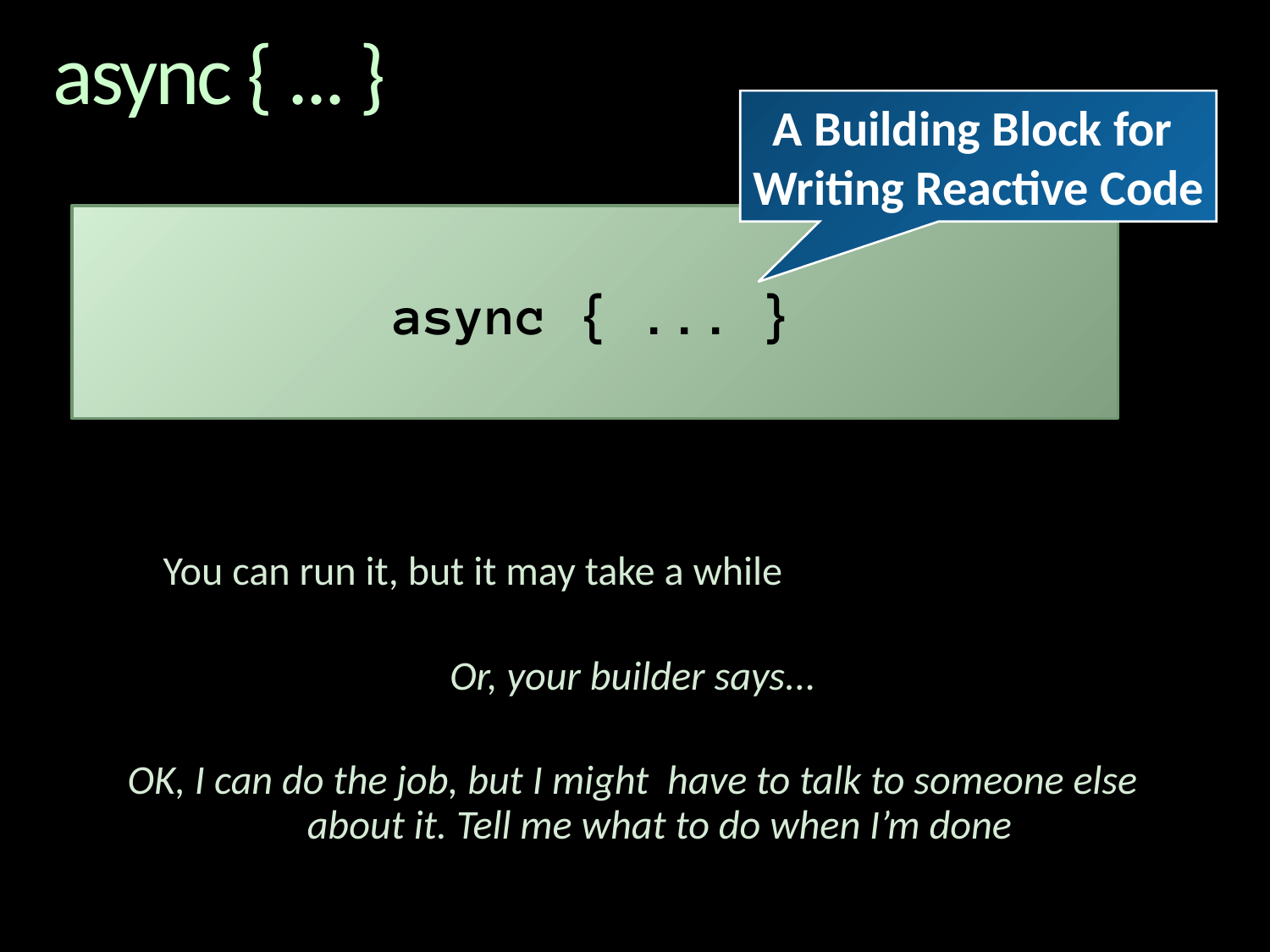

# async { ... }
A Building Block for
Writing Reactive Code

async { ... }

   		You can run it, but it may take a while

Or, your builder says...

OK, I can do the job, but I might  have to talk to someone else about it. Tell me what to do when I’m done